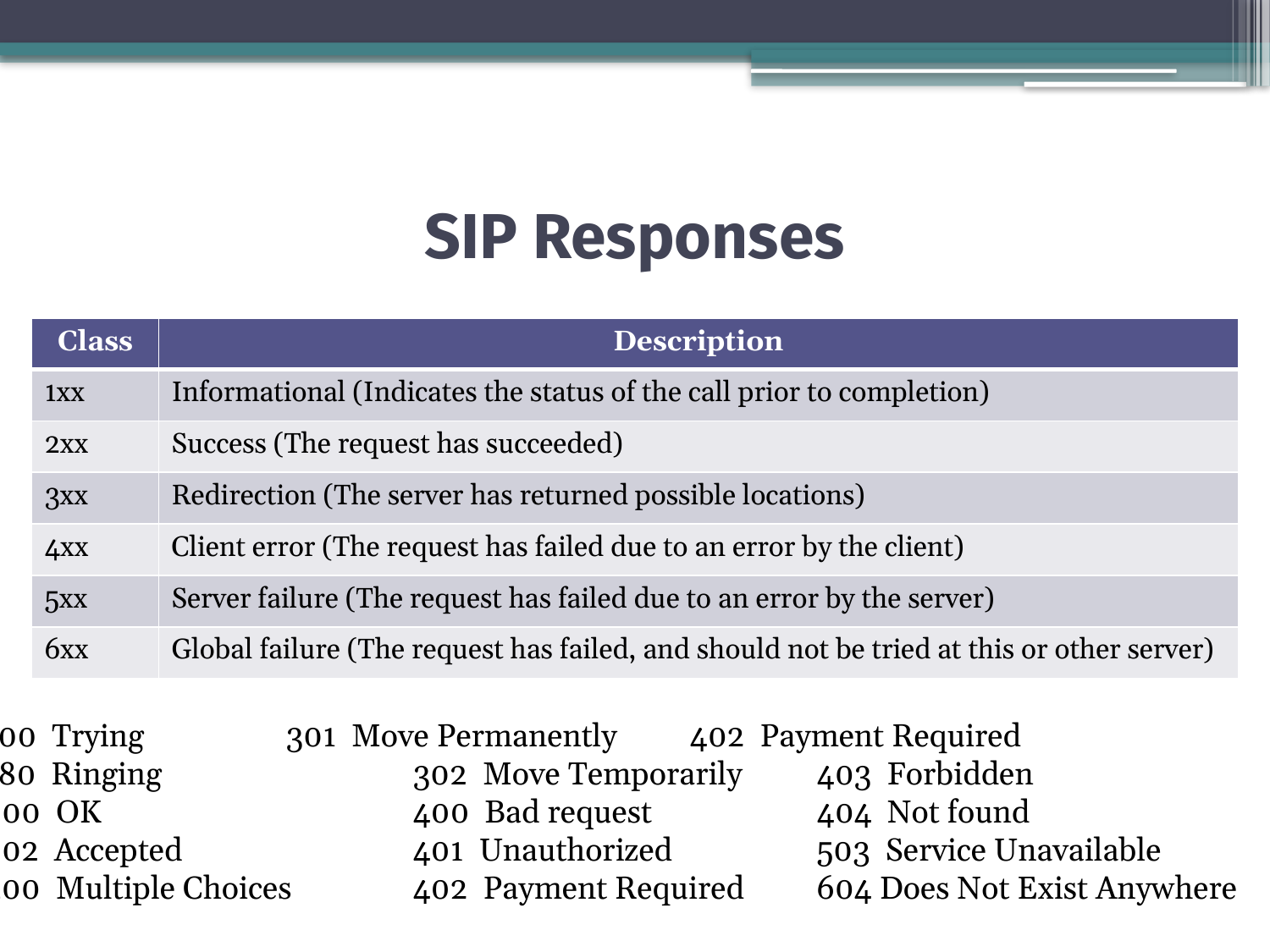

# SIP Responses

| Class | Description |
| --- | --- |
| 1xx | Informational (Indicates the status of the call prior to completion) |
| 2xx | Success (The request has succeeded) |
| 3xx | Redirection (The server has returned possible locations) |
| 4xx | Client error (The request has failed due to an error by the client) |
| 5xx | Server failure (The request has failed due to an error by the server) |
| 6xx | Global failure (The request has failed, and should not be tried at this or other server) |
  Trying		301  Move Permanently	   402  Payment Required
180  Ringing		302  Move Temporarily	   403  Forbidden
  OK			400  Bad request		   404  Not found
  Accepted		401  Unauthorized	   503  Service Unavailable
300  Multiple Choices	402  Payment Required	   604 Does Not Exist Anywhere